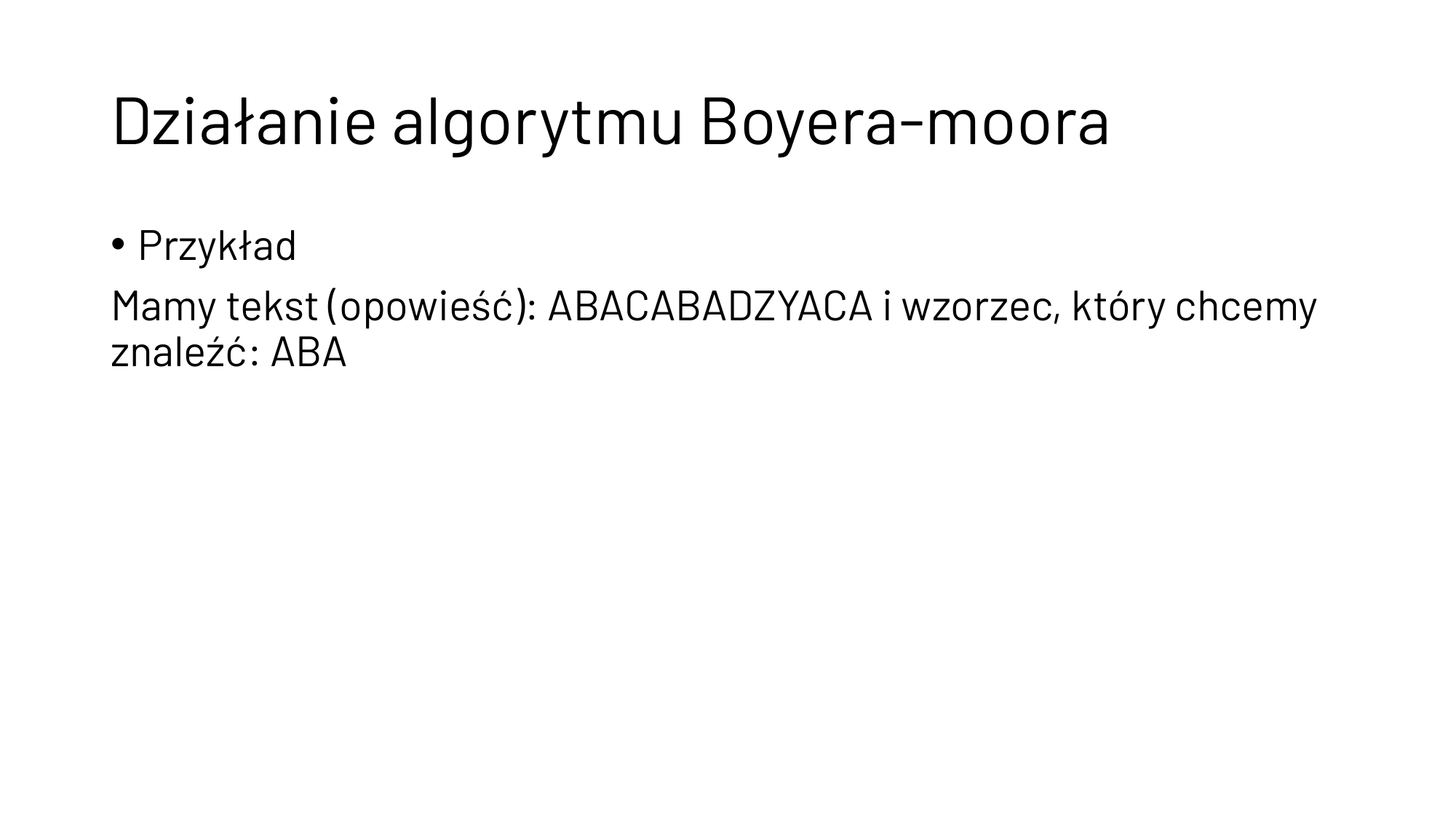

# Działanie algorytmu Boyera-moora
Przykład
Mamy tekst (opowieść): ABACABADZYACA i wzorzec, który chcemy znaleźć: ABA